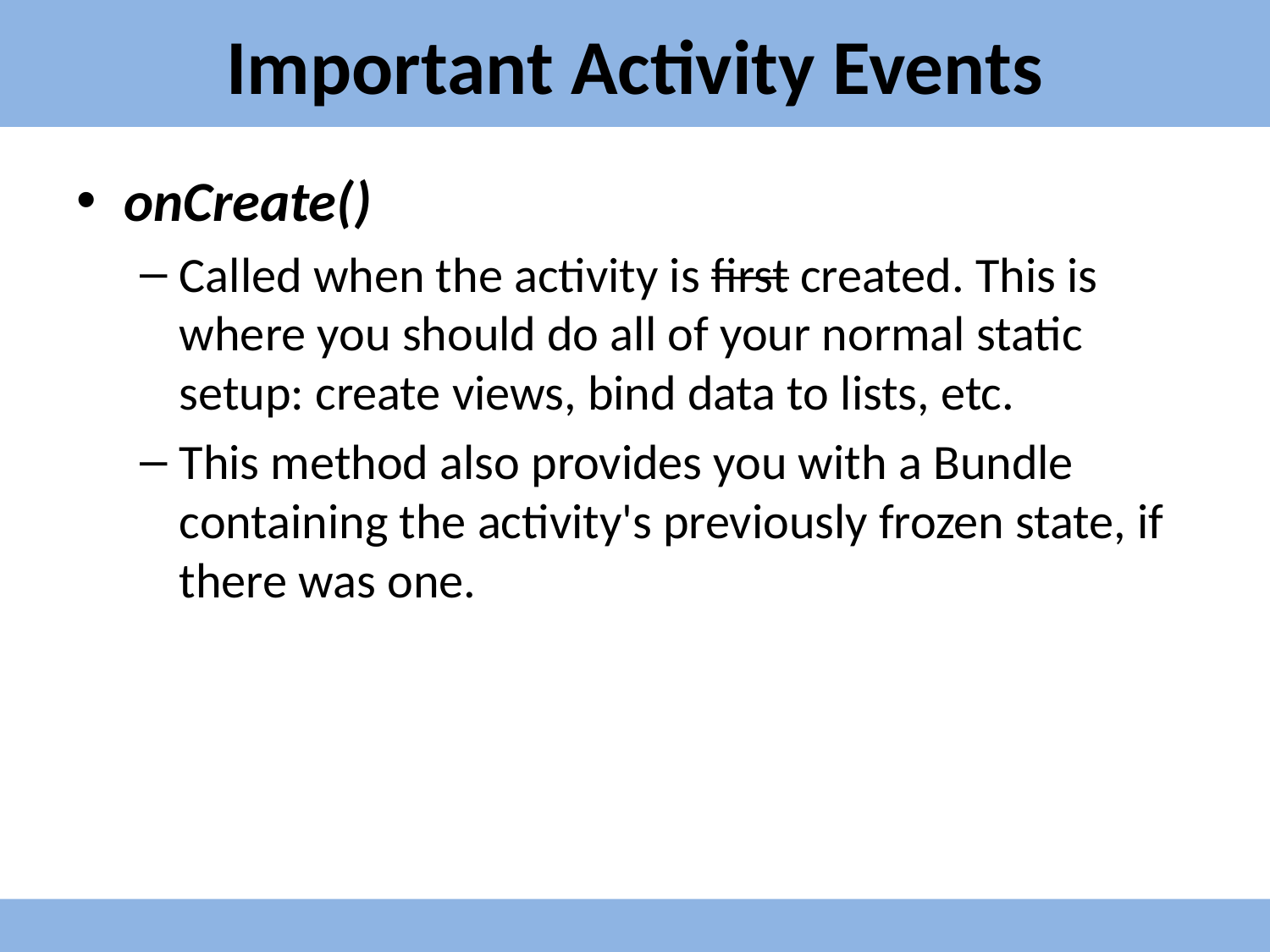

# Important Activity Events
onCreate()
Called when the activity is first created. This is where you should do all of your normal static setup: create views, bind data to lists, etc.
This method also provides you with a Bundle containing the activity's previously frozen state, if there was one.